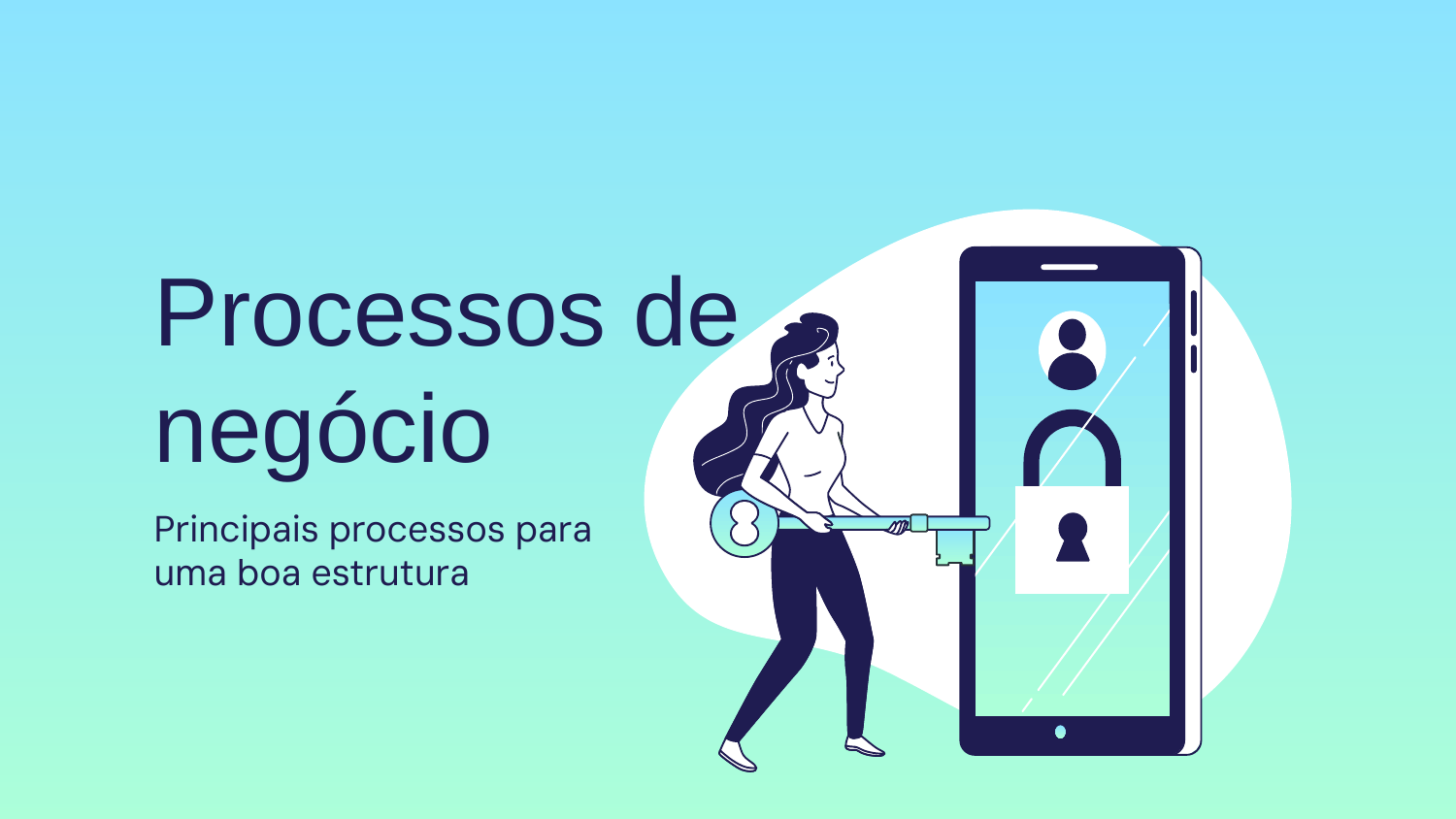

# Processos de negócio

Principais processos para uma boa estrutura